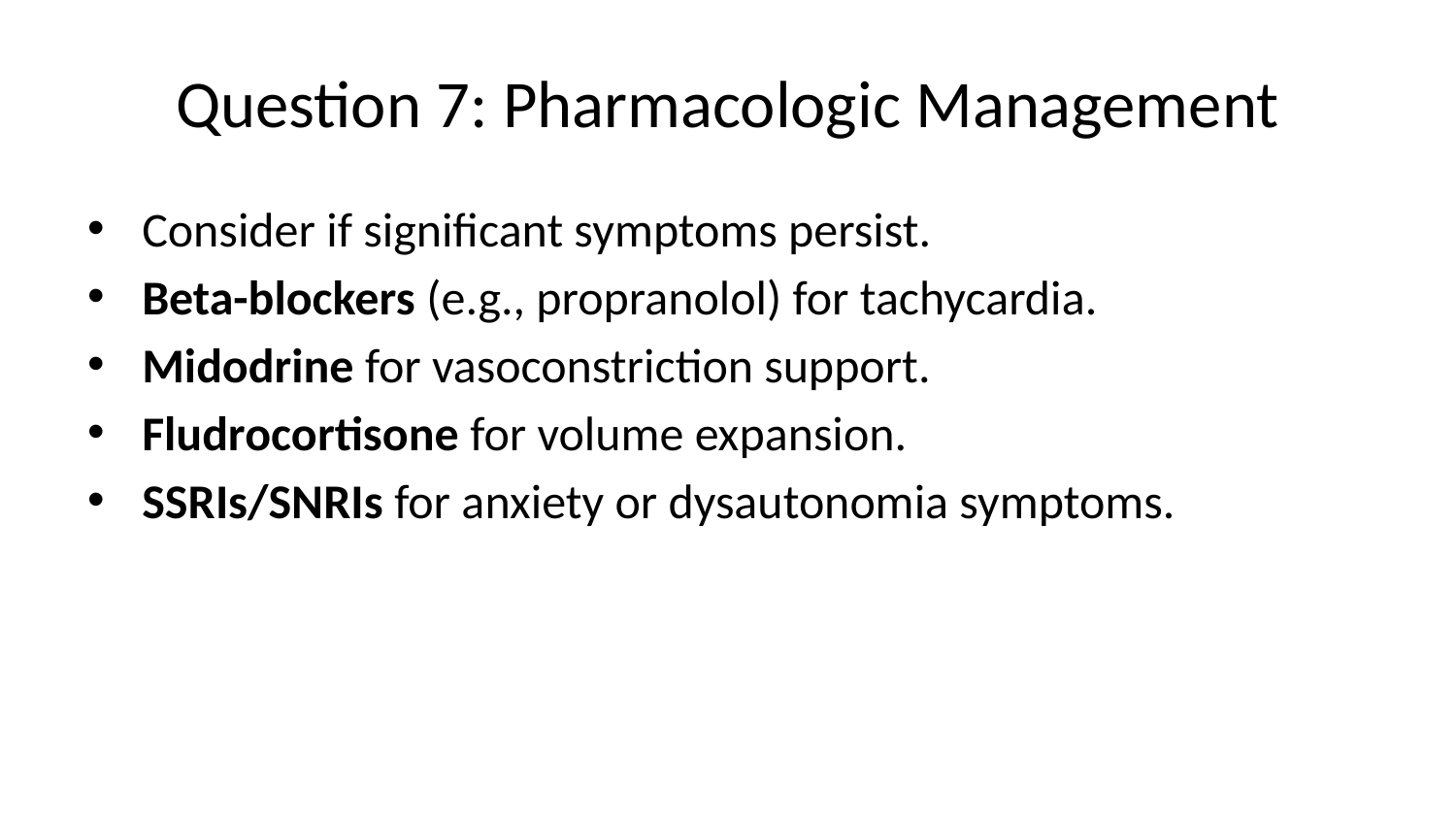

# Question 7: Pharmacologic Management
Consider if significant symptoms persist.
Beta-blockers (e.g., propranolol) for tachycardia.
Midodrine for vasoconstriction support.
Fludrocortisone for volume expansion.
SSRIs/SNRIs for anxiety or dysautonomia symptoms.